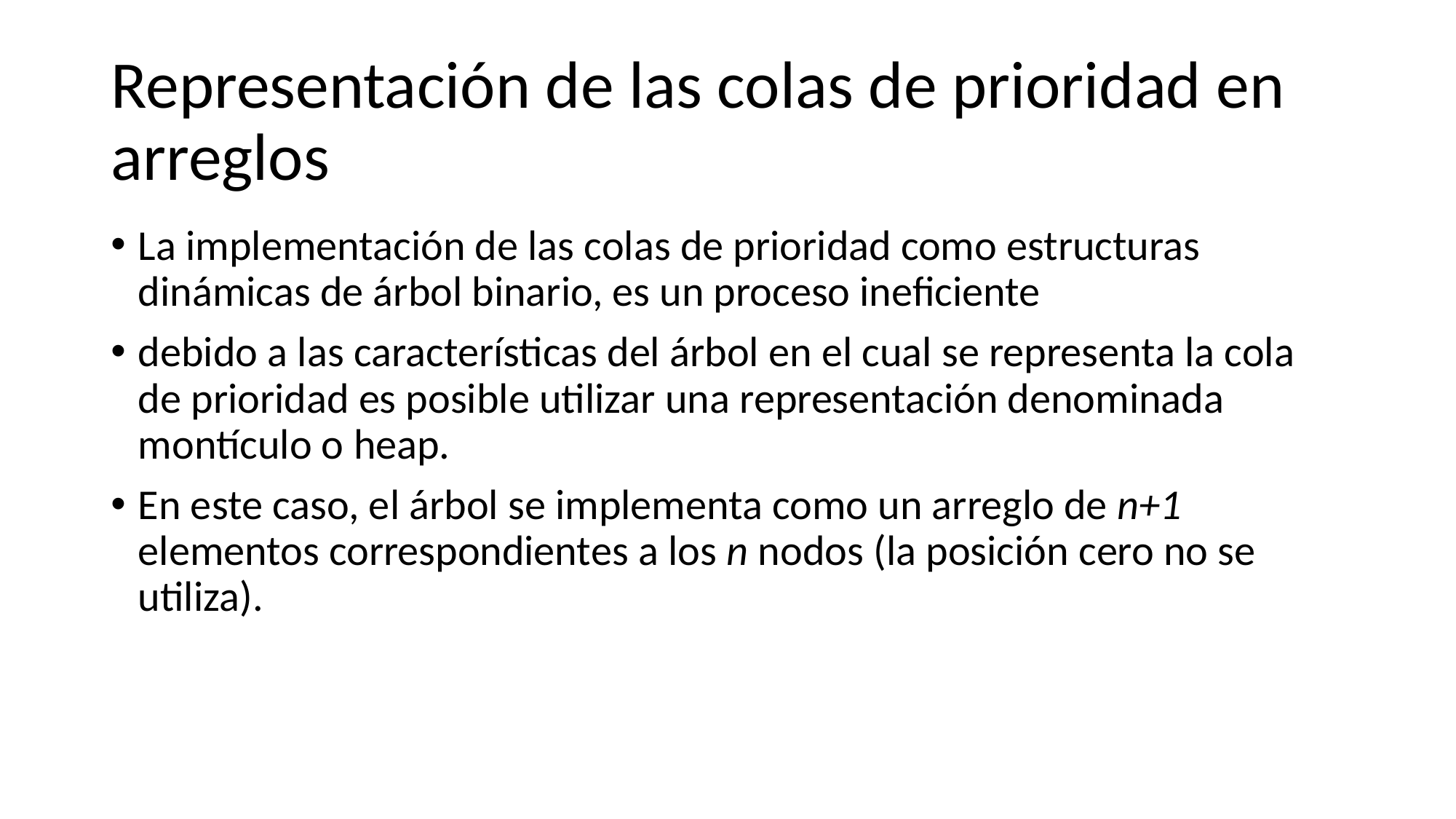

# Representación de las colas de prioridad en arreglos
La implementación de las colas de prioridad como estructuras dinámicas de árbol binario, es un proceso ineficiente
debido a las características del árbol en el cual se representa la cola de prioridad es posible utilizar una representación denominada montículo o heap.
En este caso, el árbol se implementa como un arreglo de n+1 elementos correspondientes a los n nodos (la posición cero no se utiliza).